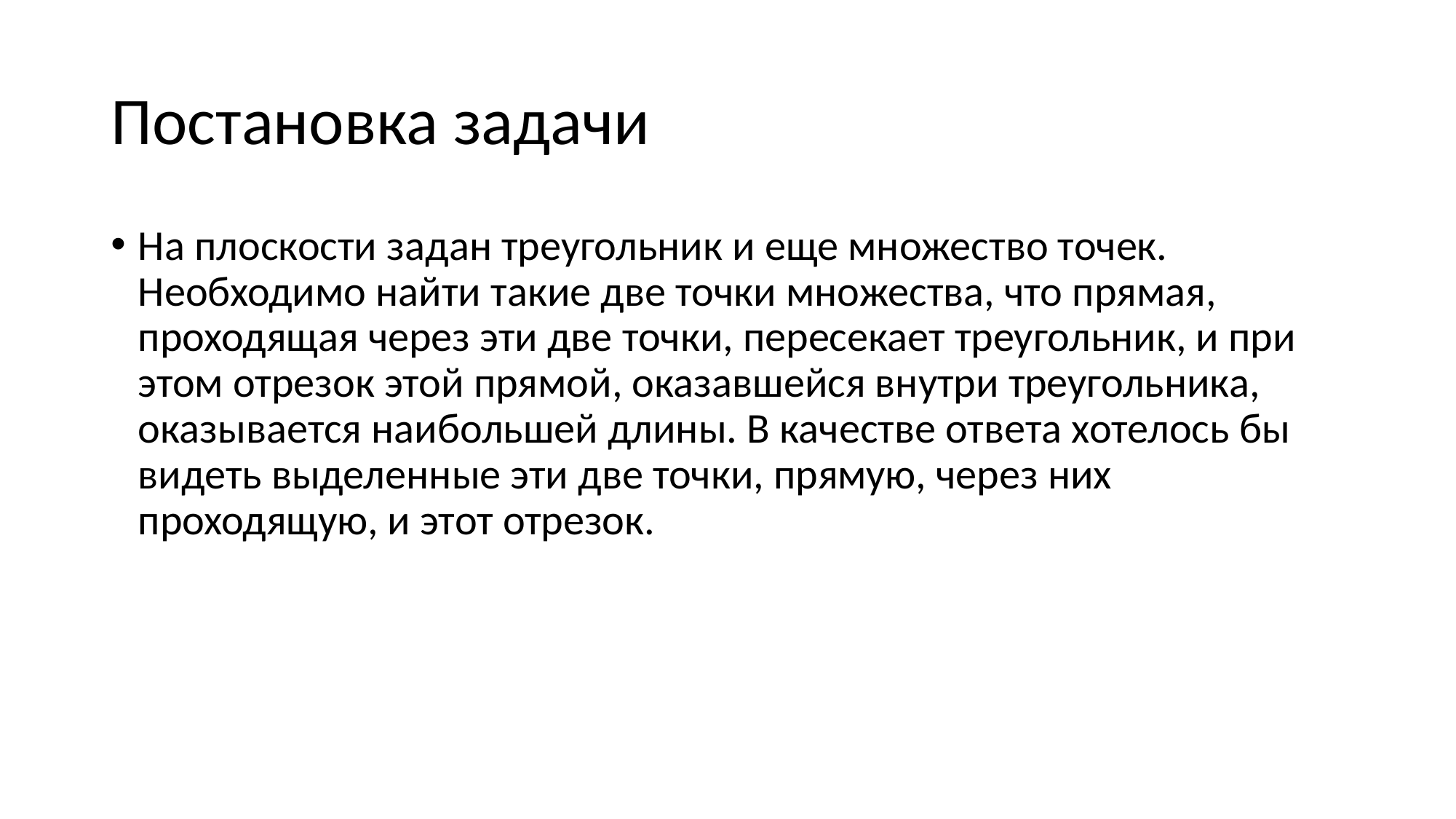

# Постановка задачи
На плоскости задан треугольник и еще множество точек. Необходимо найти такие две точки множества, что прямая, проходящая через эти две точки, пересекает треугольник, и при этом отрезок этой прямой, оказавшейся внутри треугольника, оказывается наибольшей длины. В качестве ответа хотелось бы видеть выделенные эти две точки, прямую, через них проходящую, и этот отрезок.